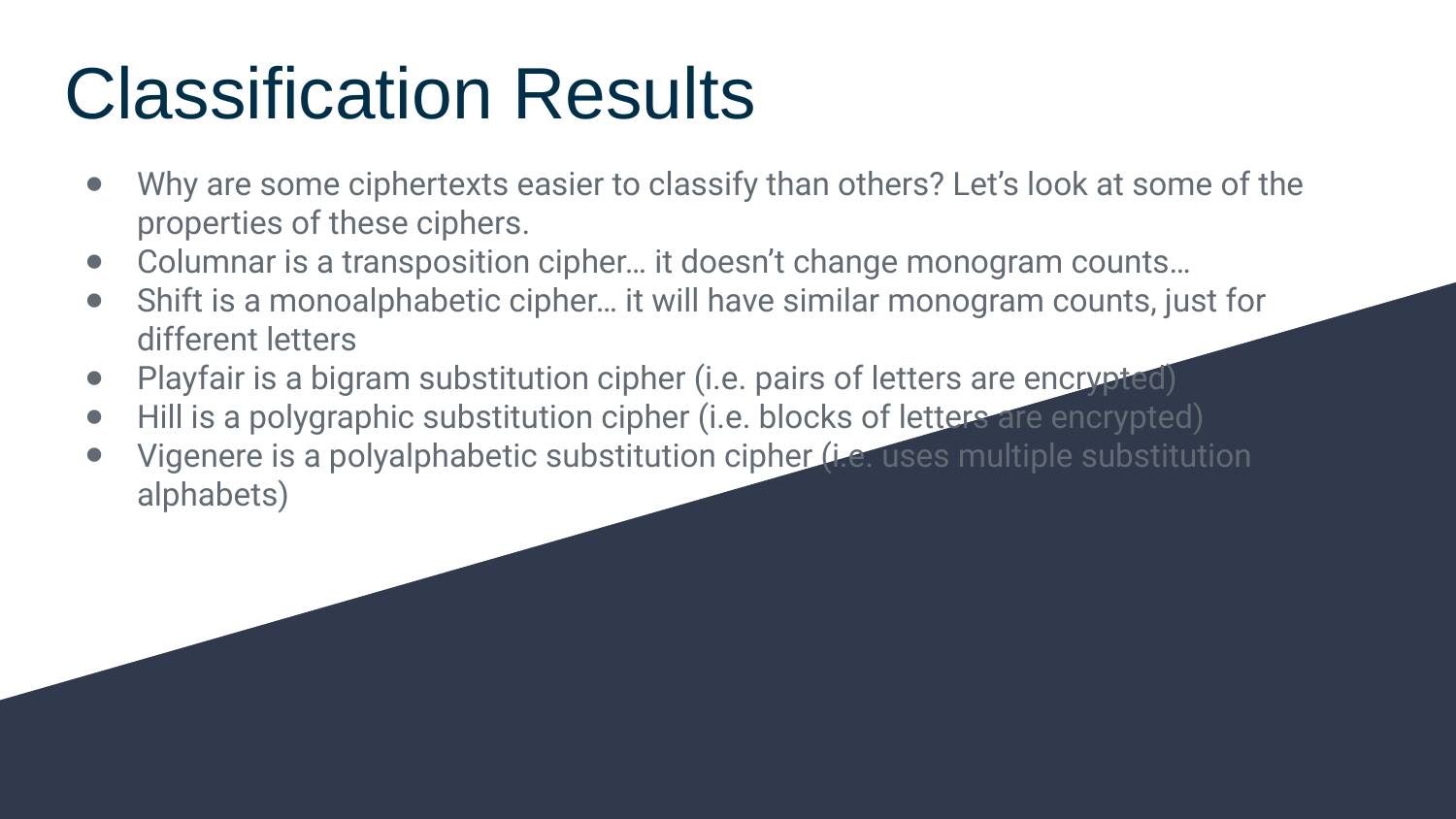

# Classification Results
Why are some ciphertexts easier to classify than others? Let’s look at some of the properties of these ciphers.
Columnar is a transposition cipher… it doesn’t change monogram counts…
Shift is a monoalphabetic cipher… it will have similar monogram counts, just for different letters
Playfair is a bigram substitution cipher (i.e. pairs of letters are encrypted)
Hill is a polygraphic substitution cipher (i.e. blocks of letters are encrypted)
Vigenere is a polyalphabetic substitution cipher (i.e. uses multiple substitution alphabets)